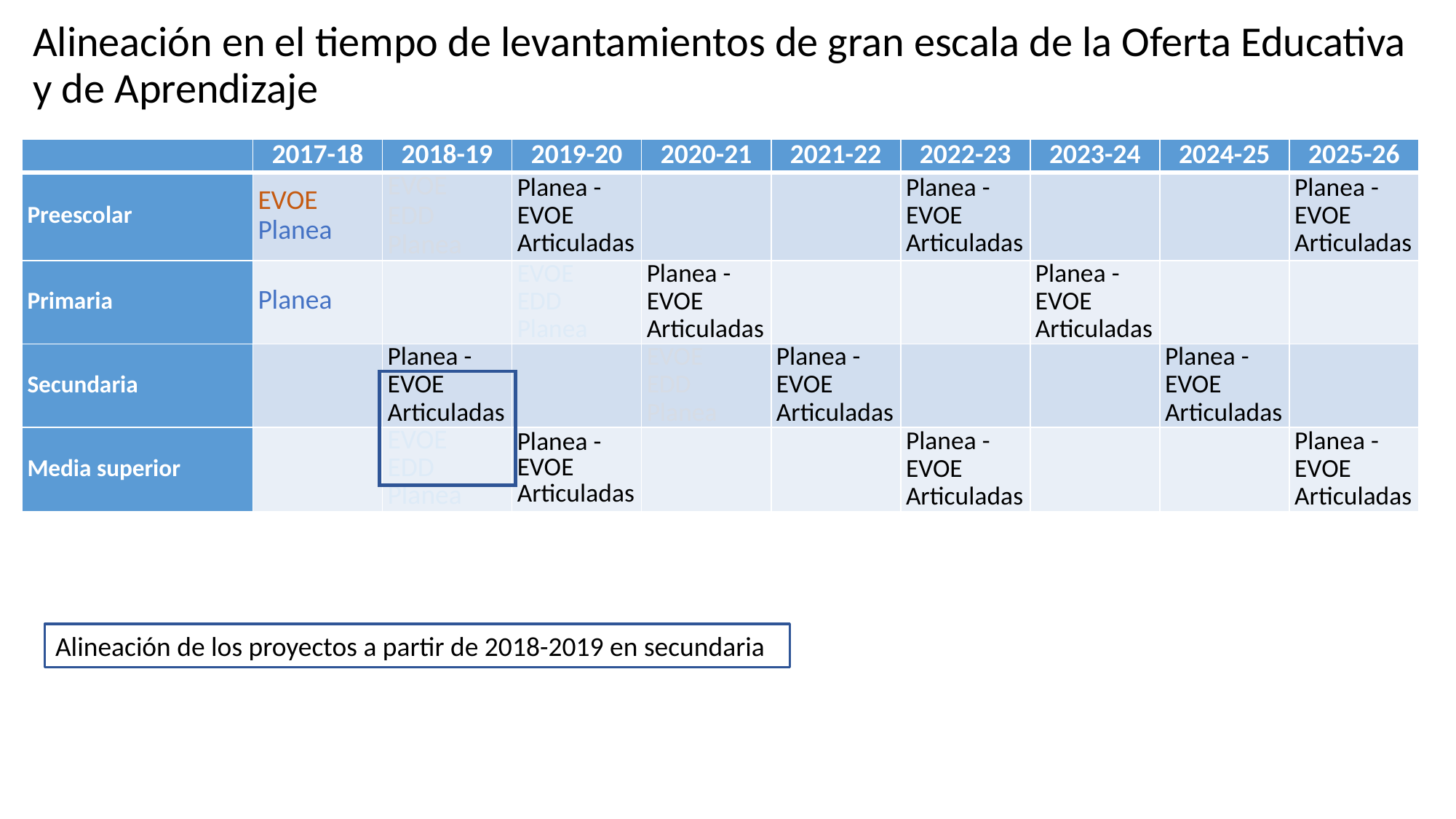

# Alineación en el tiempo de levantamientos de gran escala de la Oferta Educativa y de Aprendizaje
|  | 2017-18 | 2018-19 | 2019-20 | 2020-21 | 2021-22 | 2022-23 | 2023-24 | 2024-25 | 2025-26 |
| --- | --- | --- | --- | --- | --- | --- | --- | --- | --- |
| Preescolar | EVOE Planea | EVOE EDD Planea | Planea - EVOE Articuladas |  |  | Planea - EVOE Articuladas |  |  | Planea - EVOE Articuladas |
| Primaria | Planea |  | EVOE EDD Planea | Planea - EVOE Articuladas |  |  | Planea - EVOE Articuladas |  |  |
| Secundaria |  | Planea - EVOE Articuladas |  | EVOE EDD Planea | Planea - EVOE Articuladas |  |  | Planea - EVOE Articuladas |  |
| Media superior |  | EVOE EDD Planea | Planea - EVOE Articuladas |  |  | Planea - EVOE Articuladas |  |  | Planea - EVOE Articuladas |

Alineación de los proyectos a partir de 2018-2019 en secundaria